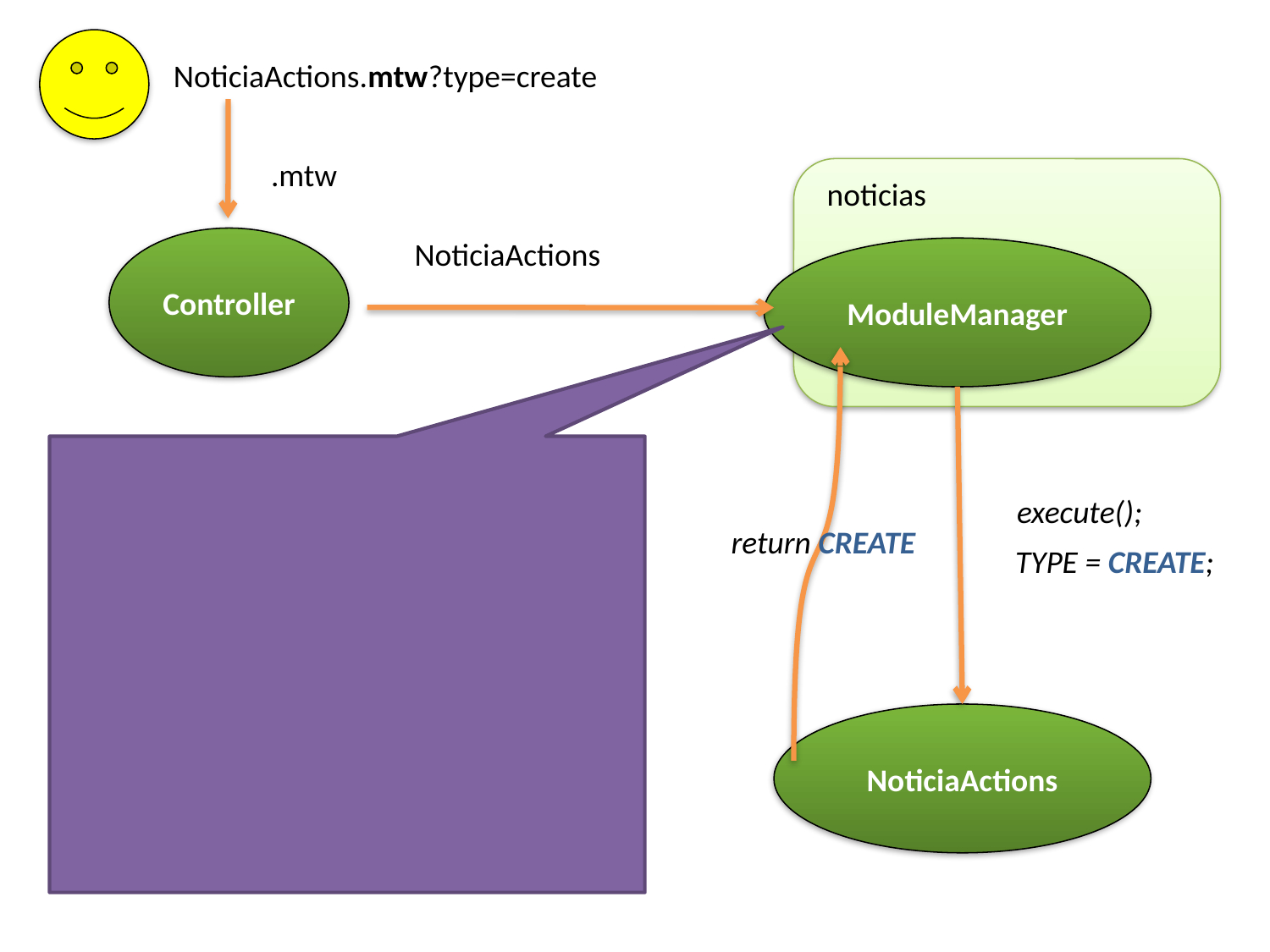

NoticiaActions.mtw?type=create
.mtw

noticias
Controller
NoticiaActions
ModuleManager

execute();
return CREATE
TYPE = CREATE;
NoticiaActions